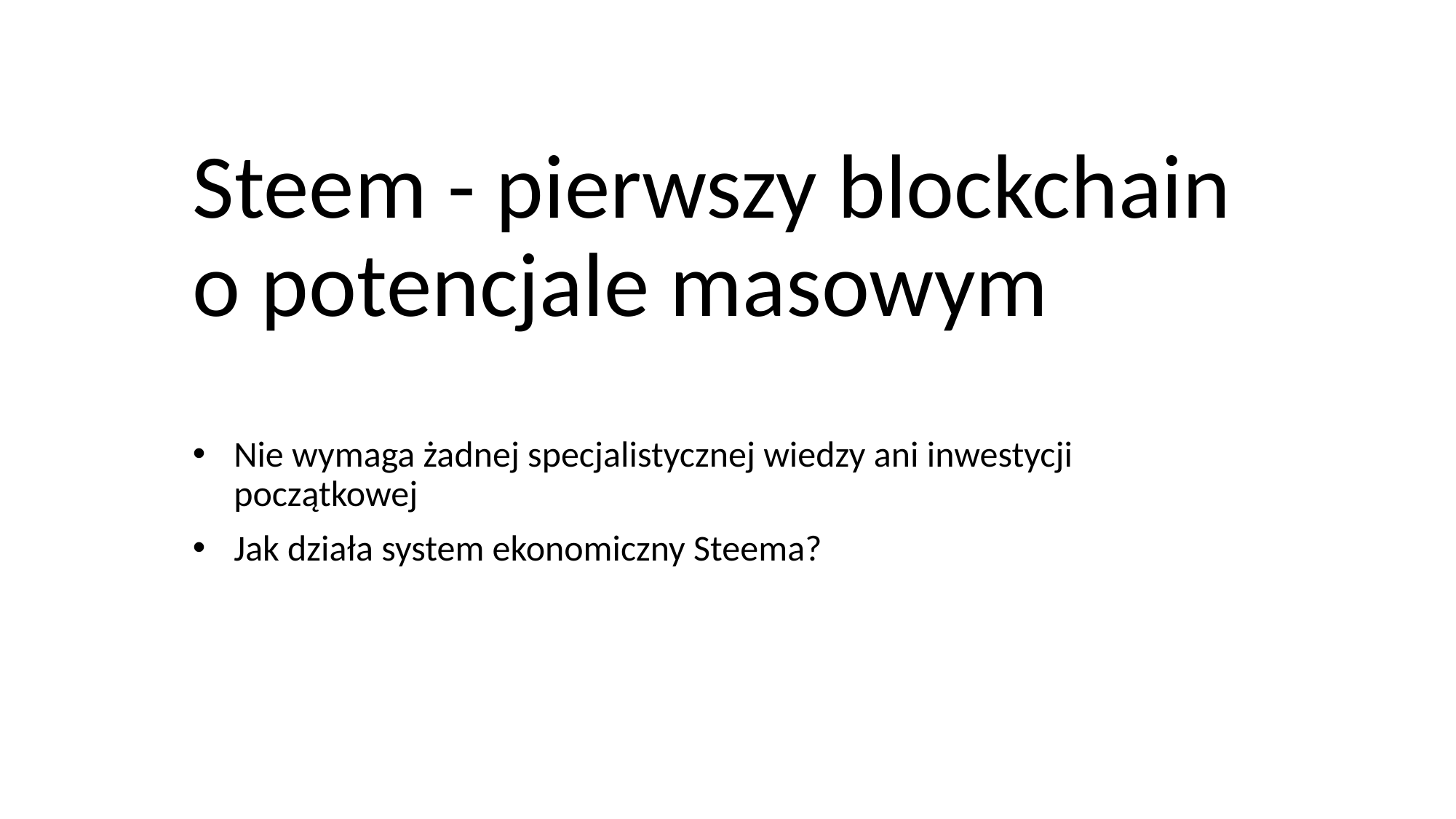

# Steem - pierwszy blockchain o potencjale masowym
Nie wymaga żadnej specjalistycznej wiedzy ani inwestycji początkowej
Jak działa system ekonomiczny Steema?